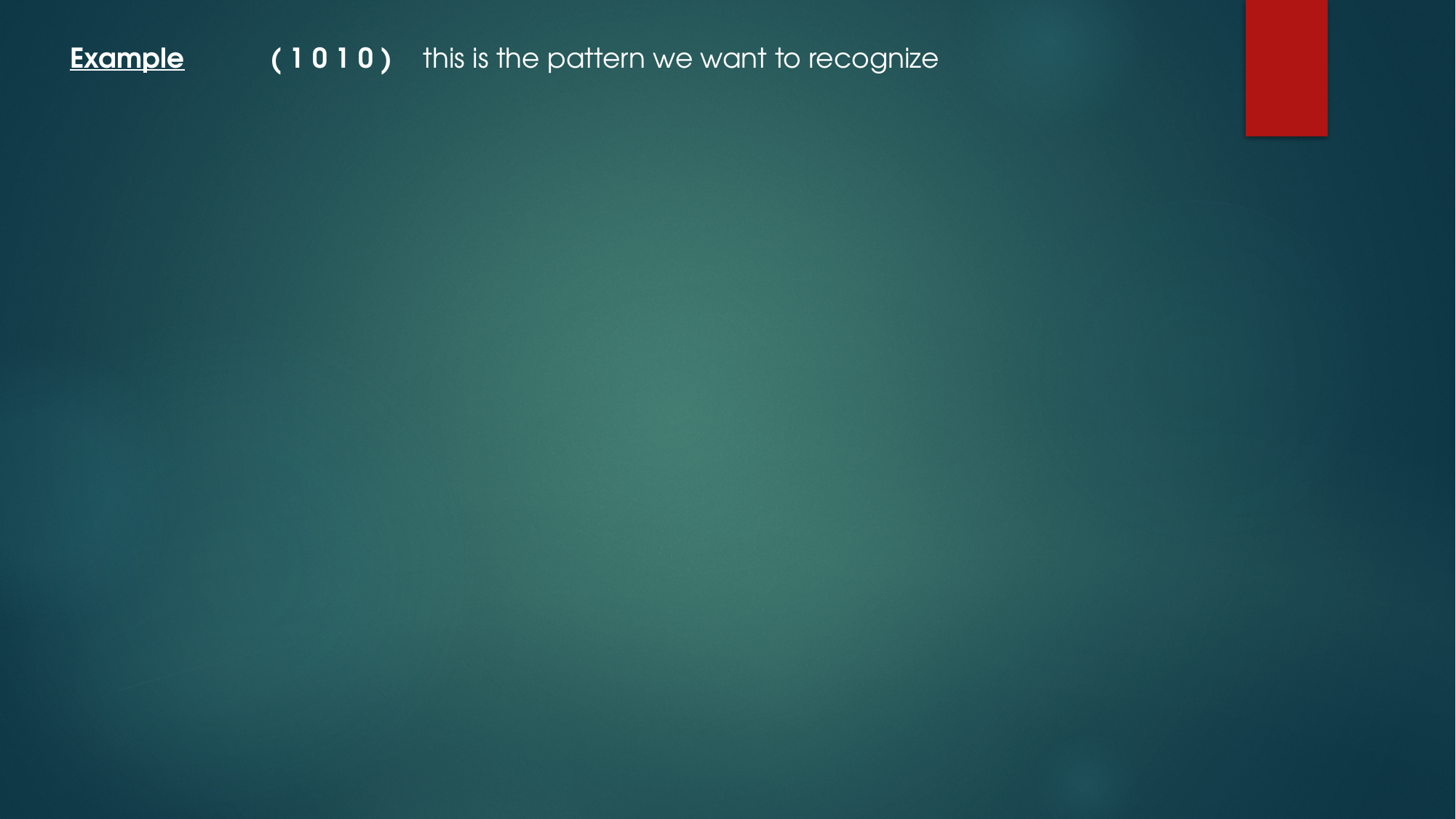

Example
( 1 0 1 0 )    this is the pattern we want to recognize